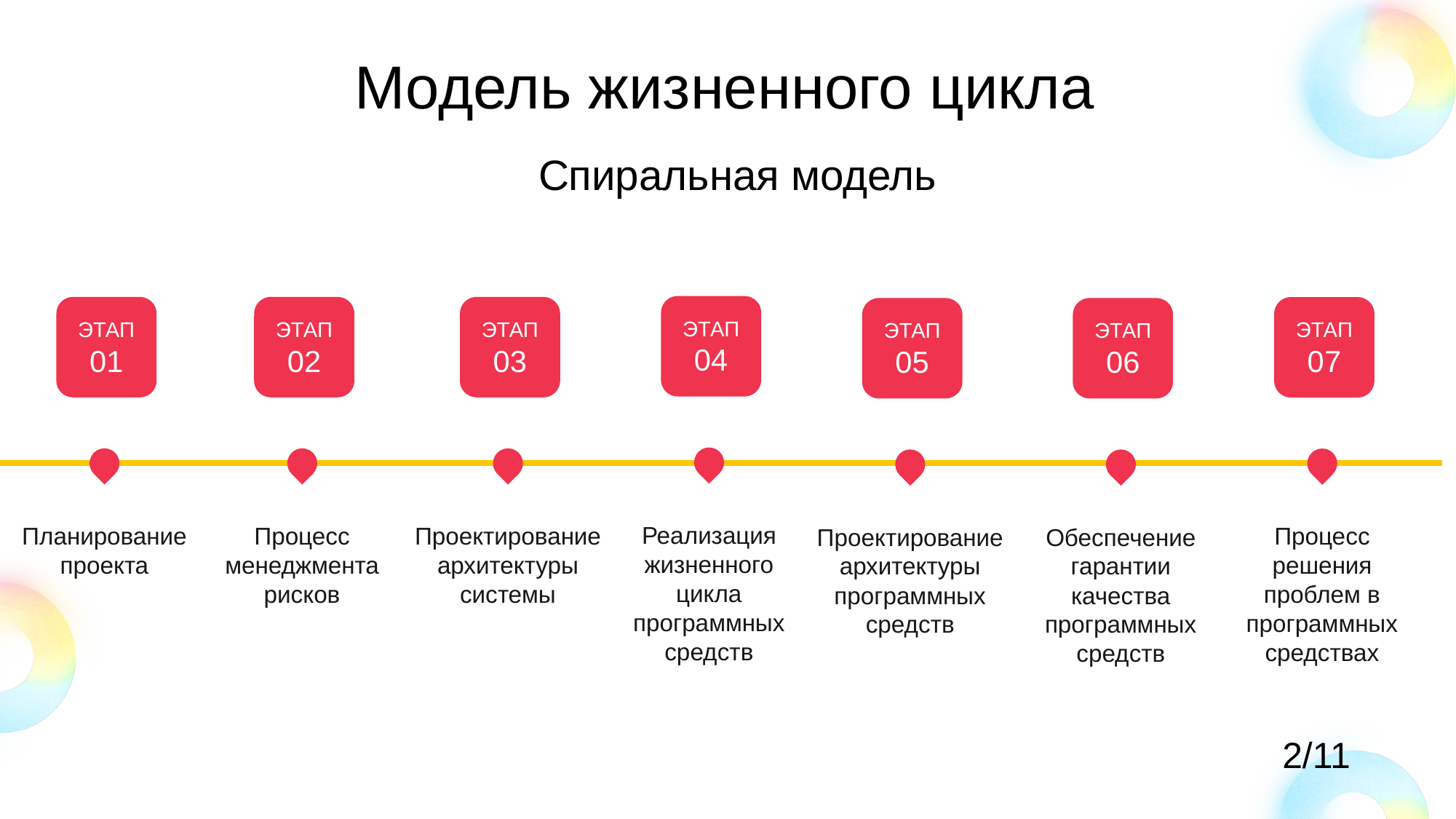

Модель жизненного цикла
Спиральная модель
ЭТАП
04
ЭТАП
01
ЭТАП
02
ЭТАП
03
ЭТАП
07
ЭТАП
05
ЭТАП
06

Реализация жизненного цикла программных средств
Планирование проекта
Процесс менеджмента рисков
Проектирование архитектуры системы
Процесс решения проблем в программных средствах
Проектирование архитектуры программных средств
Обеспечение гарантии качества программных средств
2/11